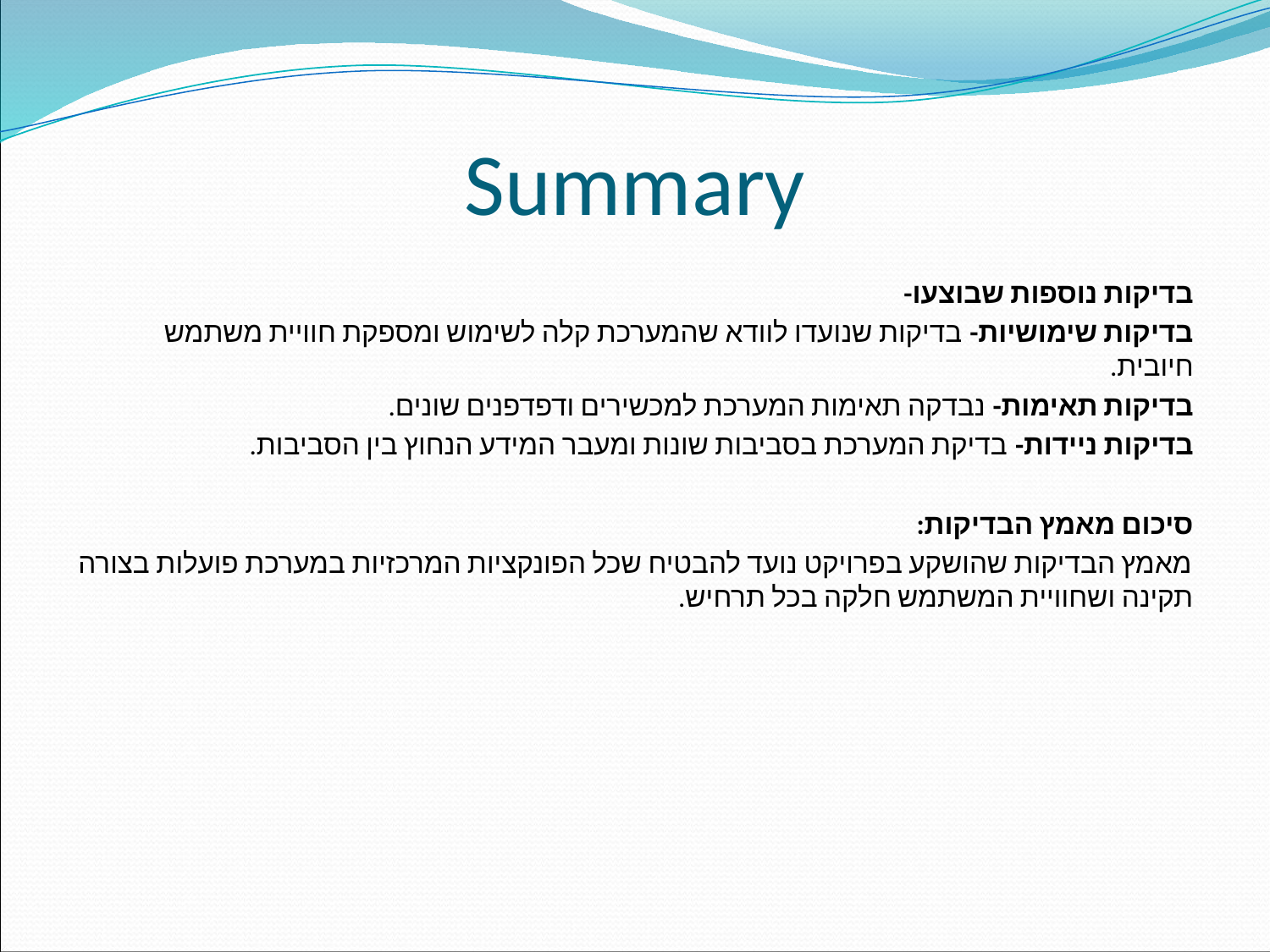

# Summary
בדיקות נוספות שבוצעו-
בדיקות שימושיות- בדיקות שנועדו לוודא שהמערכת קלה לשימוש ומספקת חוויית משתמש חיובית.
בדיקות תאימות- נבדקה תאימות המערכת למכשירים ודפדפנים שונים.
בדיקות ניידות- בדיקת המערכת בסביבות שונות ומעבר המידע הנחוץ בין הסביבות.

סיכום מאמץ הבדיקות:
מאמץ הבדיקות שהושקע בפרויקט נועד להבטיח שכל הפונקציות המרכזיות במערכת פועלות בצורה תקינה ושחוויית המשתמש חלקה בכל תרחיש.